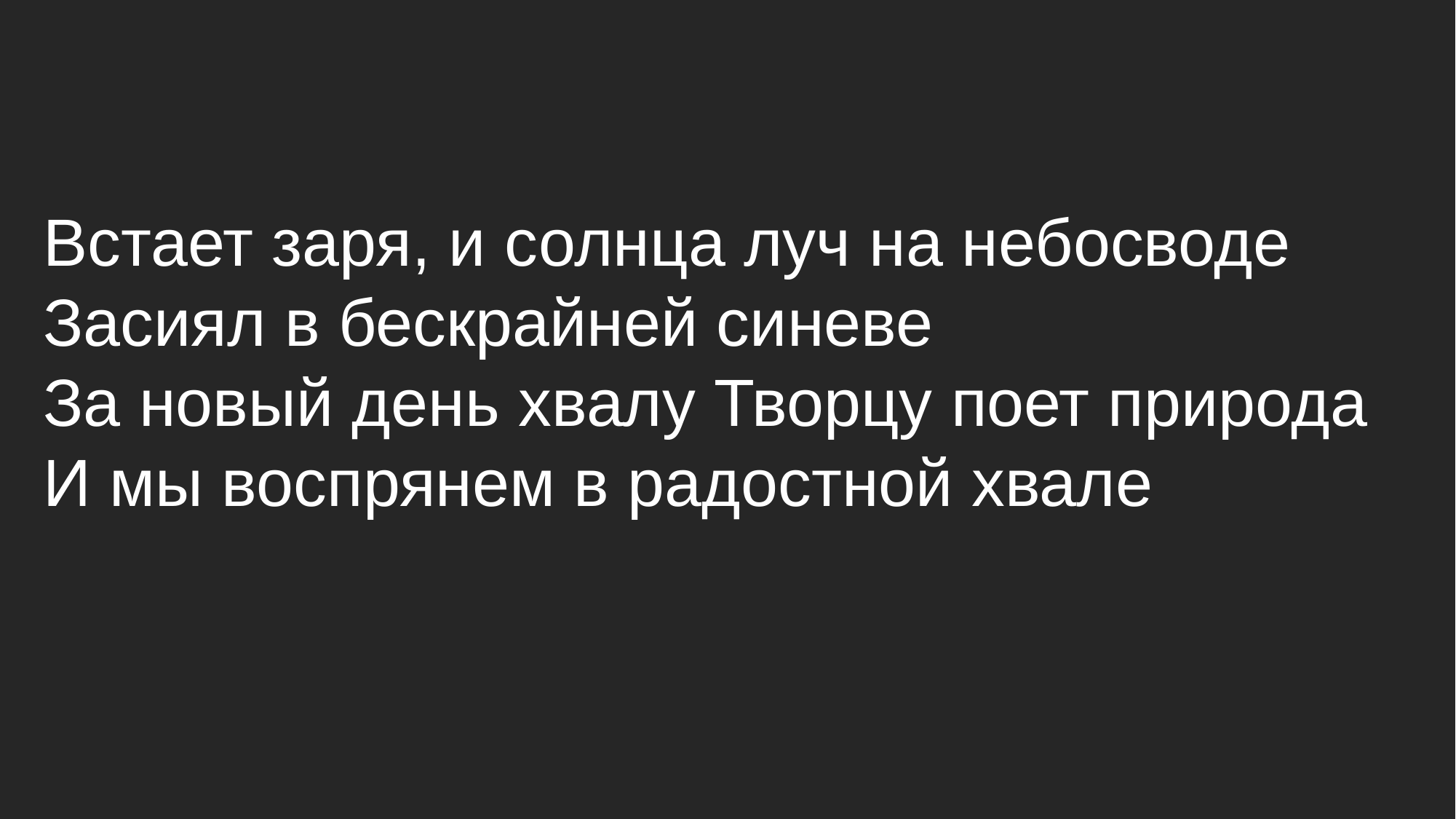

Встает заря, и солнца луч на небосводе
Засиял в бескрайней синеве
За новый день хвалу Творцу поет природа
И мы воспрянем в радостной хвале